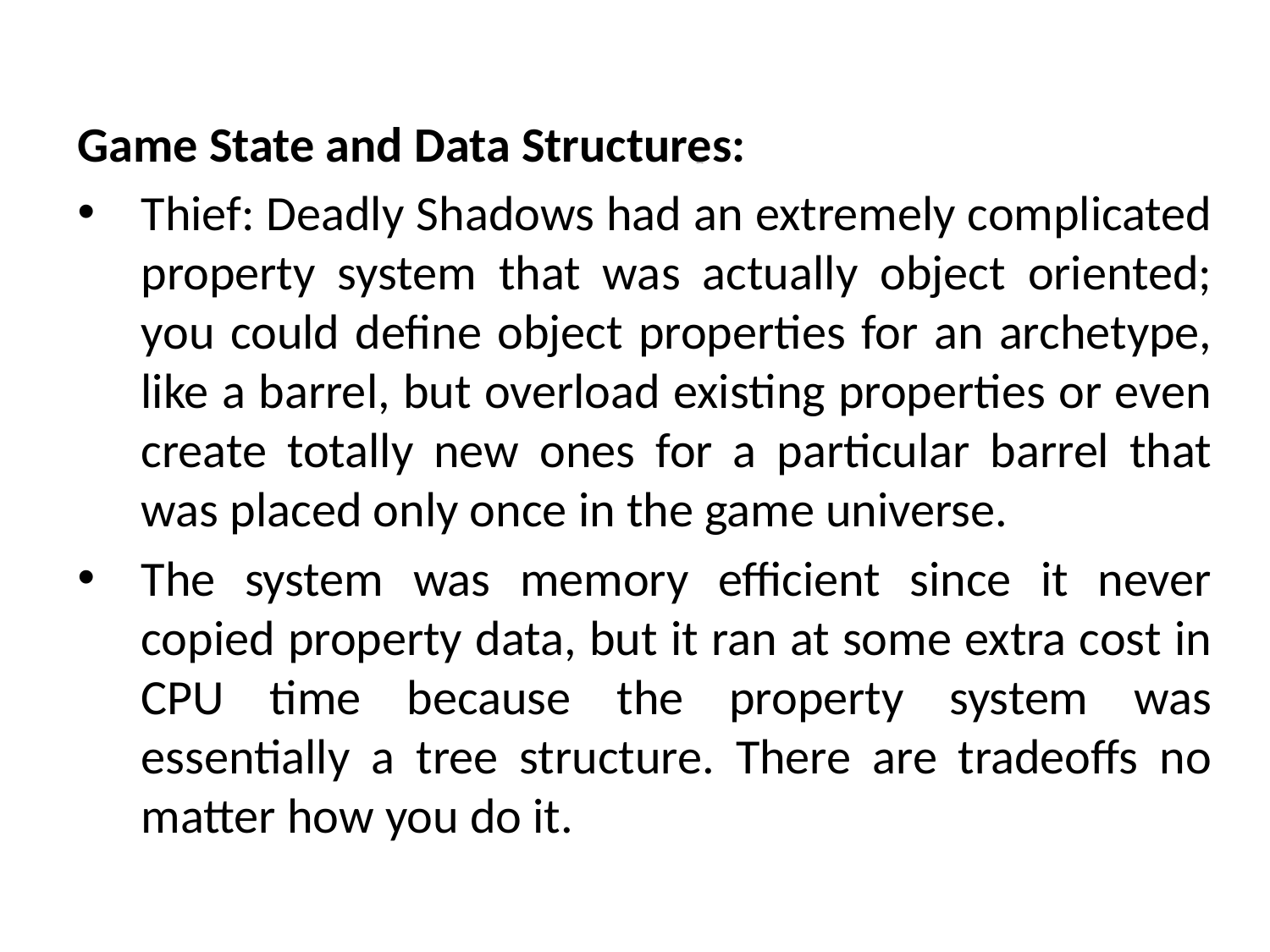

Game State and Data Structures:
Thief: Deadly Shadows had an extremely complicated property system that was actually object oriented; you could define object properties for an archetype, like a barrel, but overload existing properties or even create totally new ones for a particular barrel that was placed only once in the game universe.
The system was memory efficient since it never copied property data, but it ran at some extra cost in CPU time because the property system was essentially a tree structure. There are tradeoffs no matter how you do it.
# Game Logic